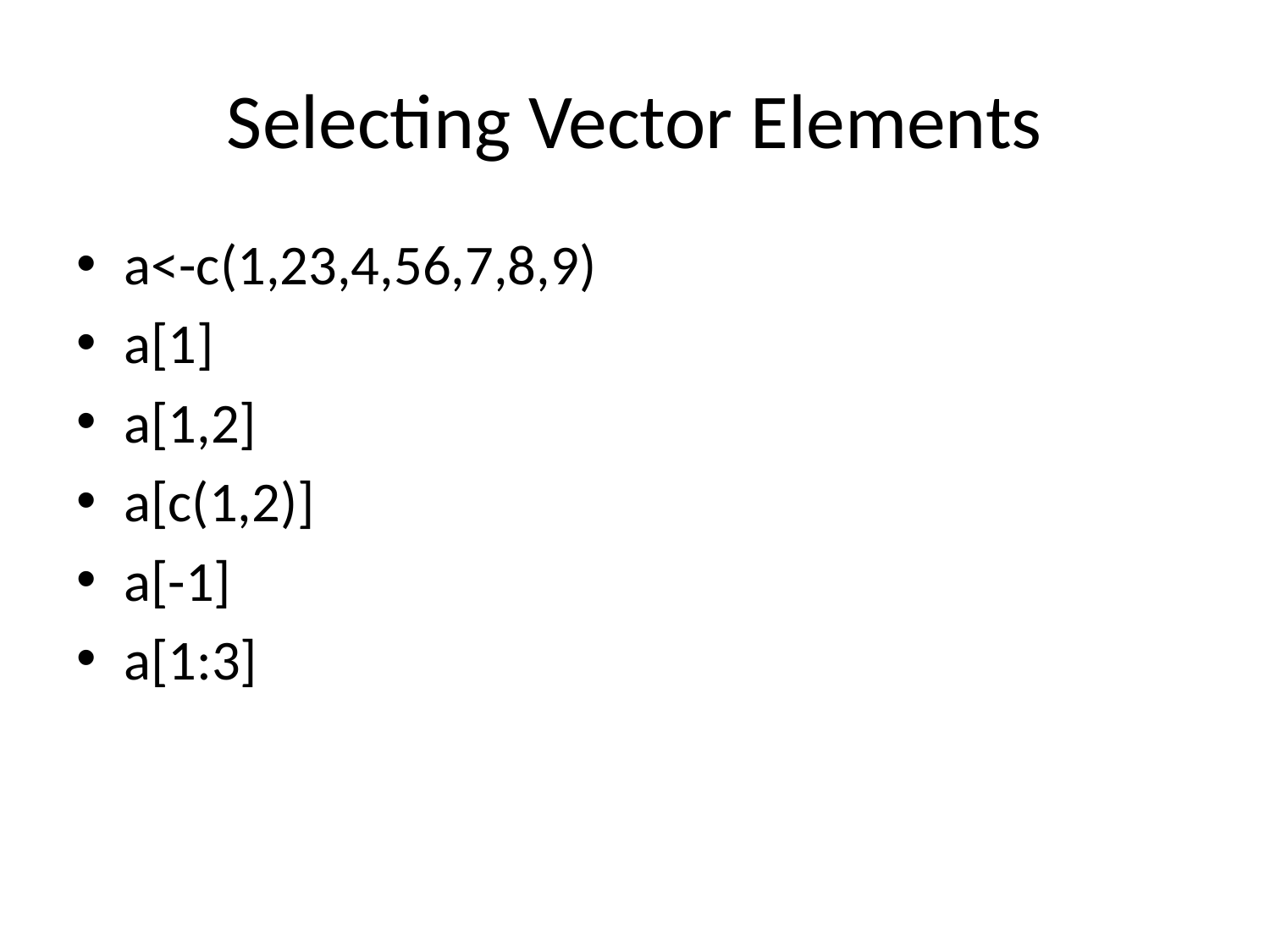

# Selecting Vector Elements
a<-c(1,23,4,56,7,8,9)
a[1]
a[1,2]
a[c(1,2)]
a[-1]
a[1:3]